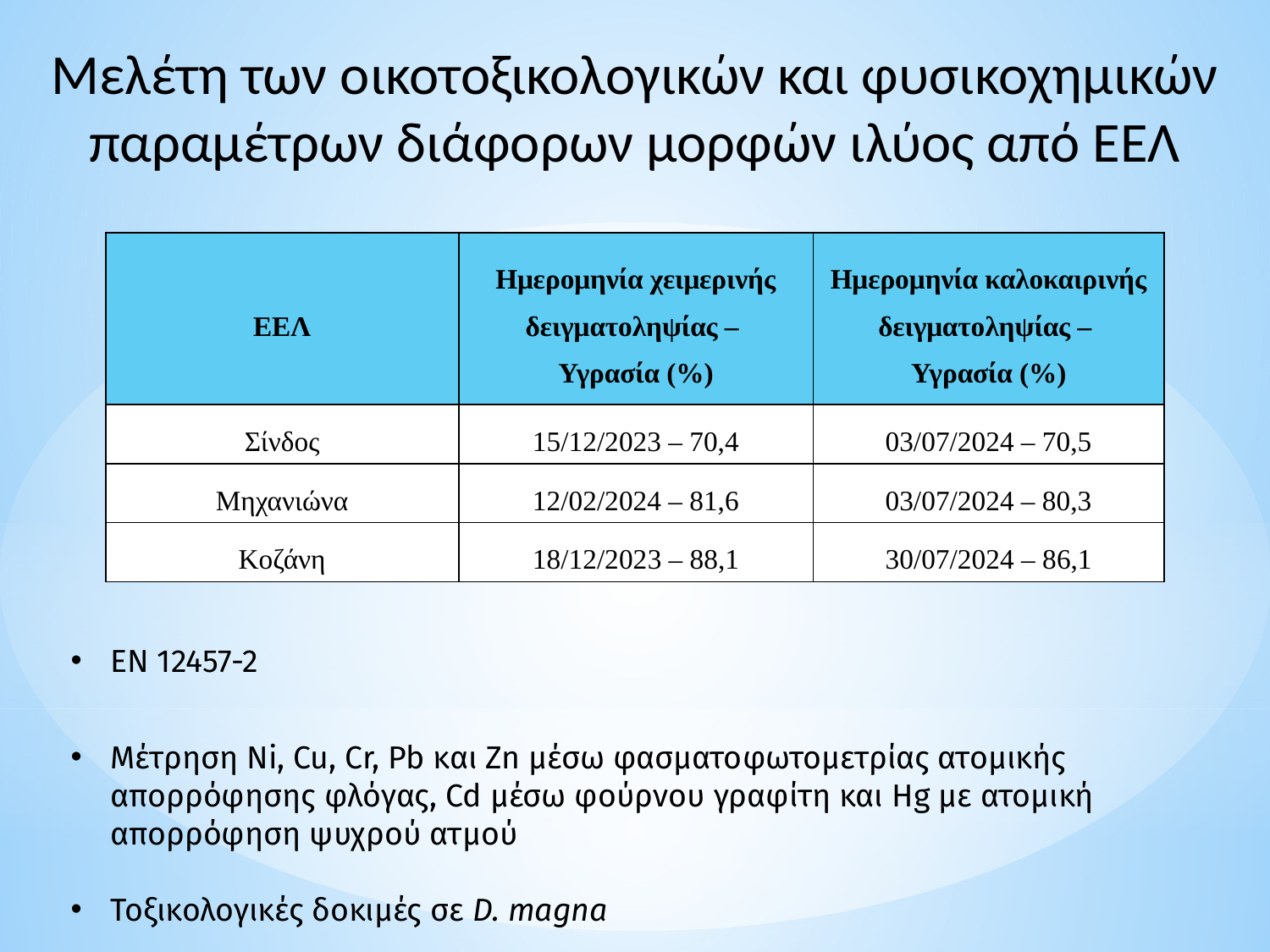

Μελέτη των οικοτοξικολογικών και φυσικοχημικών παραμέτρων διάφορων μορφών ιλύος από ΕΕΛ
| ΕΕΛ | Ημερομηνία χειμερινής δειγματοληψίας – Υγρασία (%) | Ημερομηνία καλοκαιρινής δειγματοληψίας – Υγρασία (%) |
| --- | --- | --- |
| Σίνδος | 15/12/2023 – 70,4 | 03/07/2024 – 70,5 |
| Μηχανιώνα | 12/02/2024 – 81,6 | 03/07/2024 – 80,3 |
| Κοζάνη | 18/12/2023 – 88,1 | 30/07/2024 – 86,1 |
EN 12457-2

Μέτρηση Ni, Cu, Cr, Pb και Zn μέσω φασματοφωτομετρίας ατομικής απορρόφησης φλόγας, Cd μέσω φούρνου γραφίτη και Hg με ατομική απορρόφηση ψυχρού ατμού

Τοξικολογικές δοκιμές σε D. magna